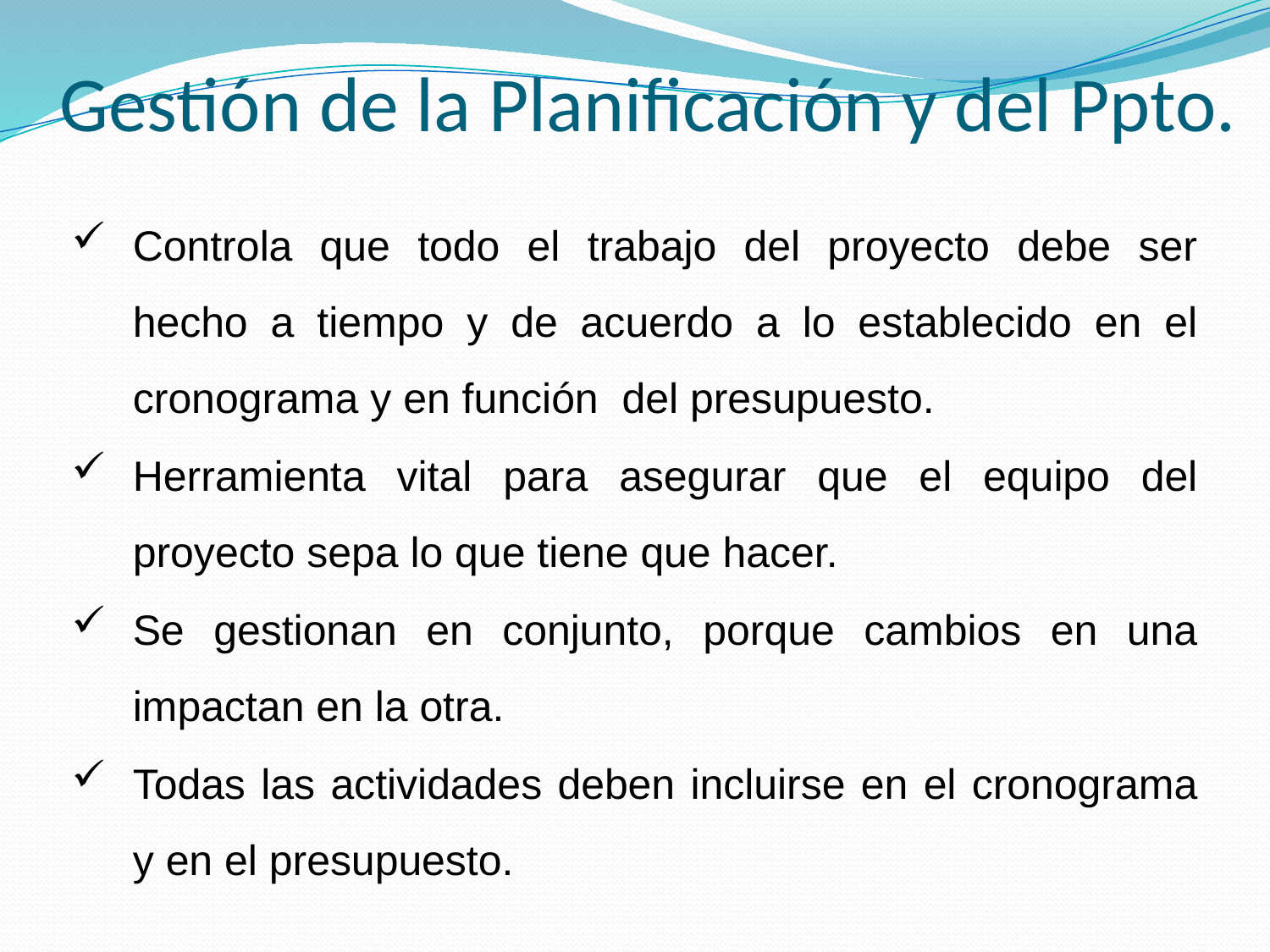

# Gestión de la Planificación y del Ppto.
Controla que todo el trabajo del proyecto debe ser hecho a tiempo y de acuerdo a lo establecido en el cronograma y en función  del presupuesto.
Herramienta vital para asegurar que el equipo del proyecto sepa lo que tiene que hacer.
Se gestionan en conjunto, porque cambios en una impactan en la otra.
Todas las actividades deben incluirse en el cronograma y en el presupuesto.